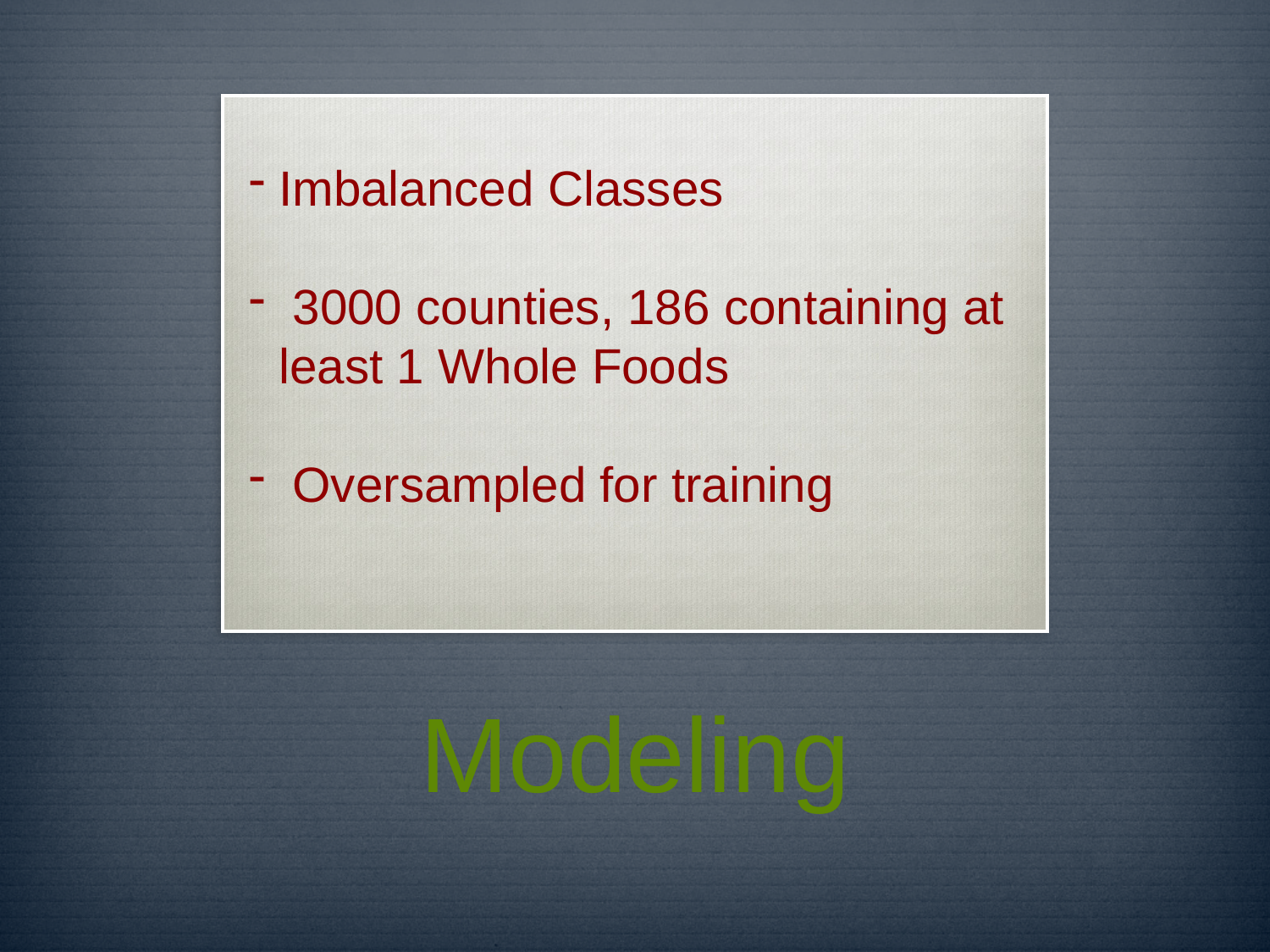

Imbalanced Classes

 3000 counties, 186 containing at least 1 Whole Foods

 Oversampled for training
# Modeling